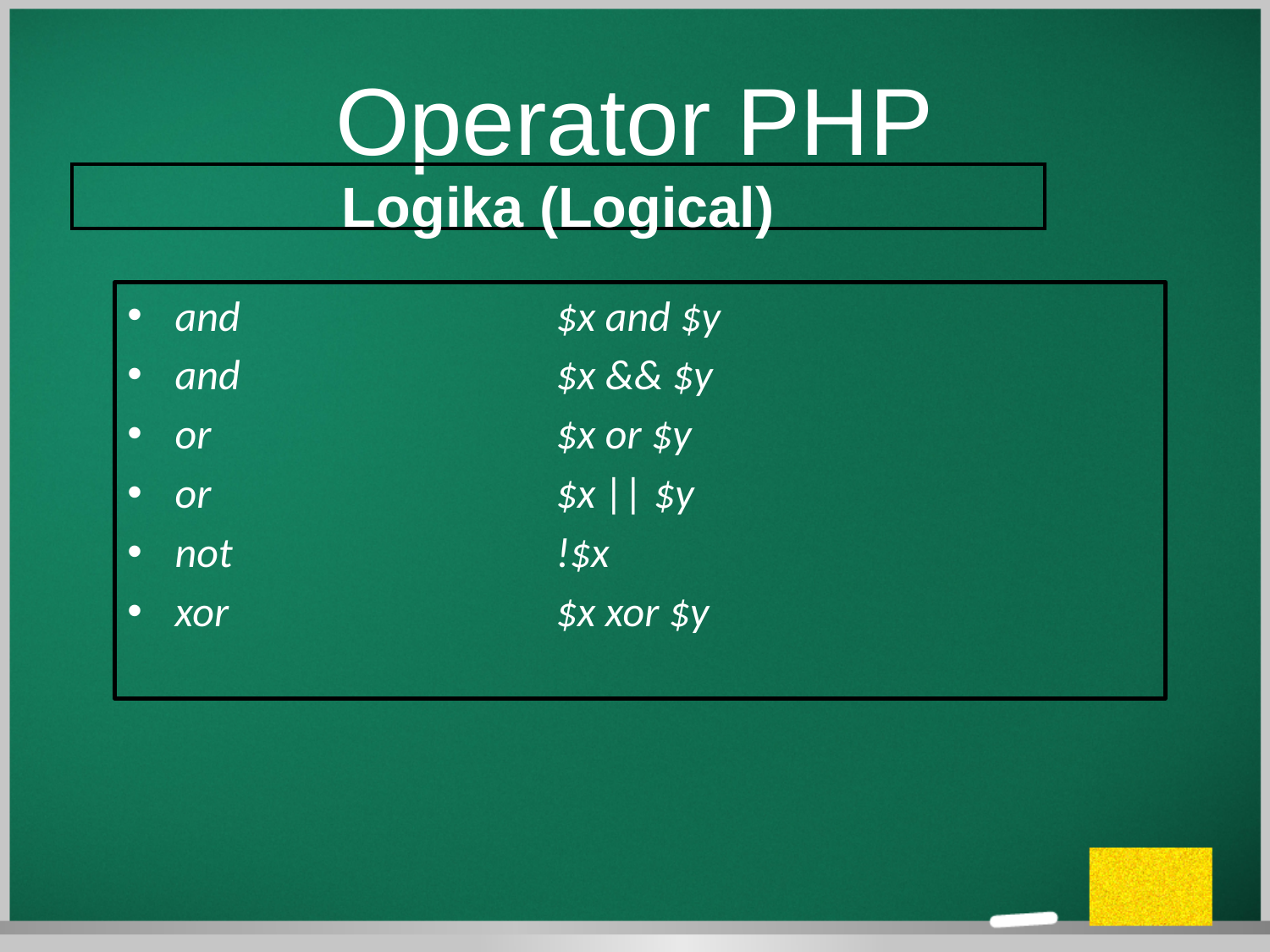

# Operator PHP
Logika (Logical)
and			$x and $y
and			$x && $y
or			$x or $y
or			$x || $y
not			!$x
xor			$x xor $y